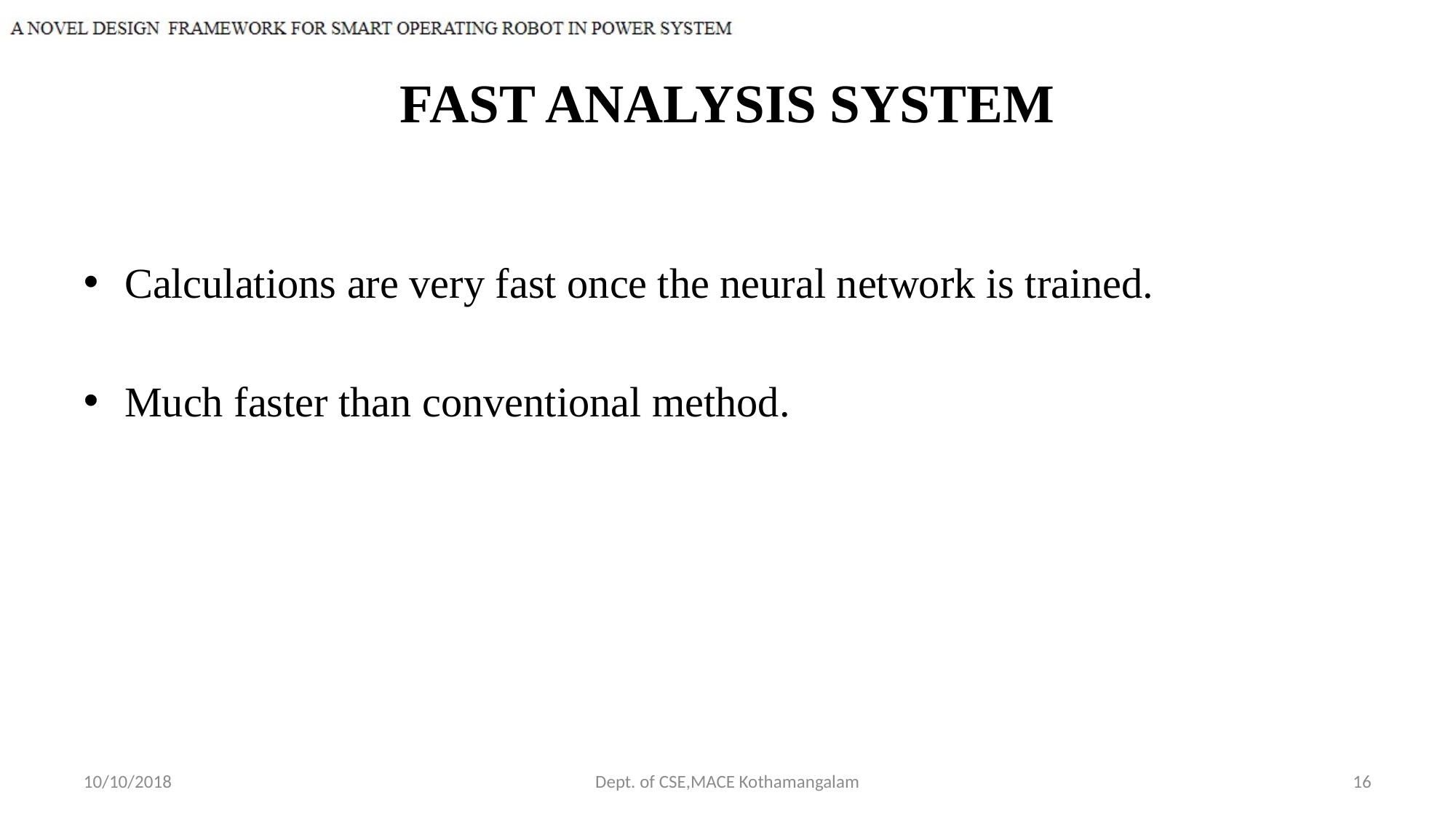

# FAST ANALYSIS SYSTEM

Calculations are very fast once the neural network is trained.

Much faster than conventional method.
10/10/2018
Dept. of CSE,MACE Kothamangalam
16